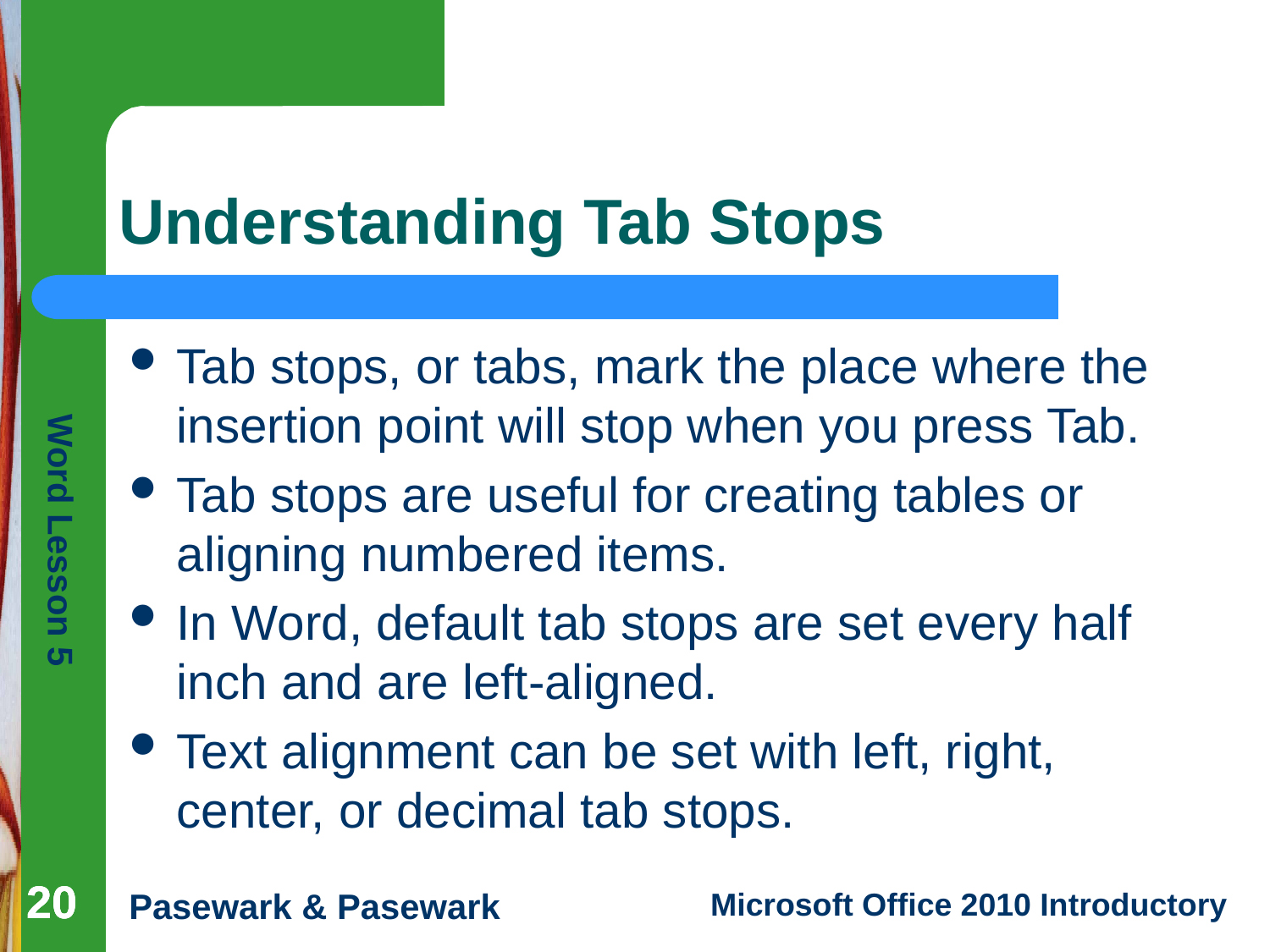

# Understanding Tab Stops
Tab stops, or tabs, mark the place where the insertion point will stop when you press Tab.
Tab stops are useful for creating tables or aligning numbered items.
In Word, default tab stops are set every half inch and are left-aligned.
Text alignment can be set with left, right, center, or decimal tab stops.
20
20
20